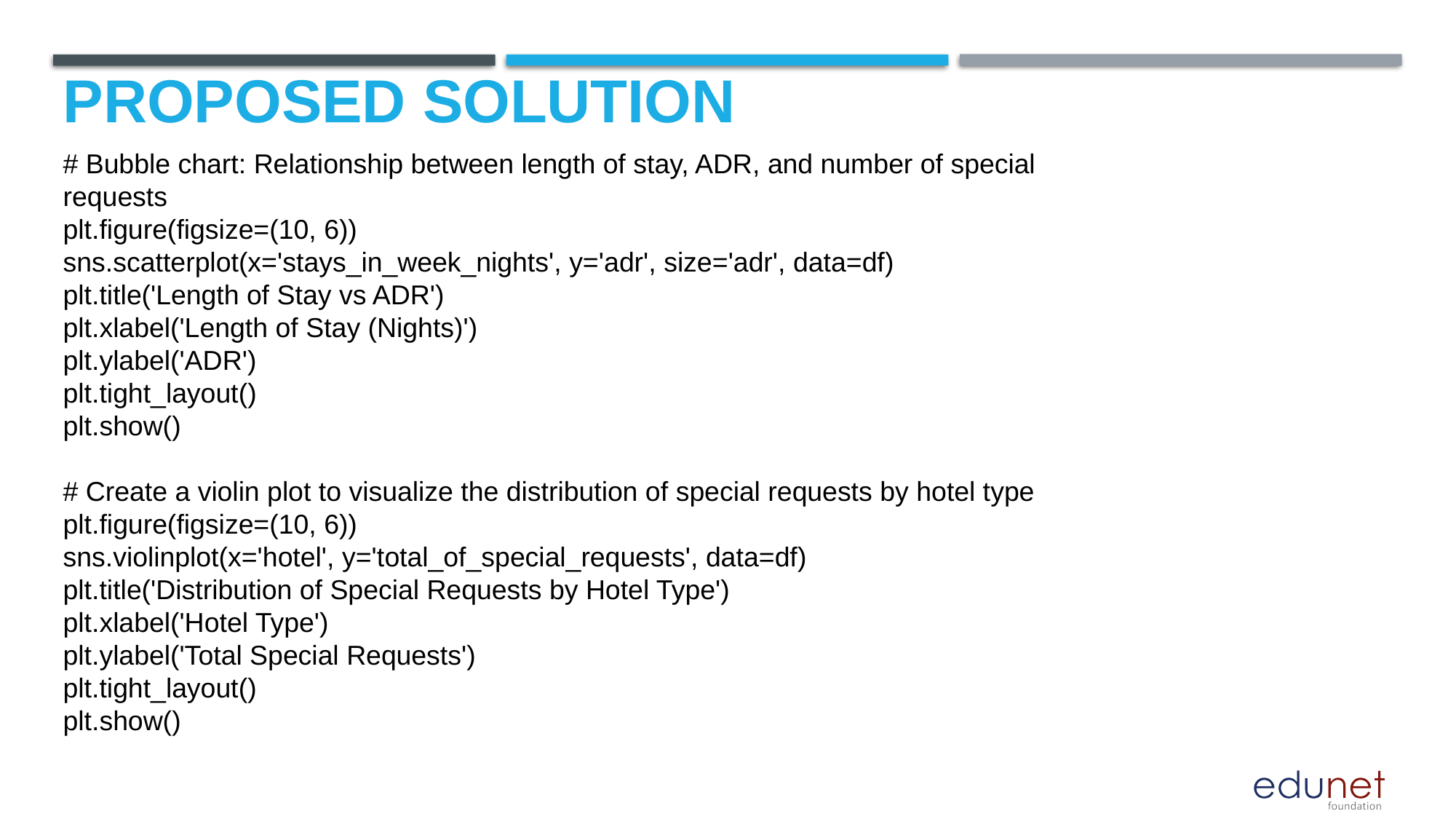

PROPOSED SOLUTION
# Bubble chart: Relationship between length of stay, ADR, and number of special requests
plt.figure(figsize=(10, 6))
sns.scatterplot(x='stays_in_week_nights', y='adr', size='adr', data=df)
plt.title('Length of Stay vs ADR')
plt.xlabel('Length of Stay (Nights)')
plt.ylabel('ADR')
plt.tight_layout()
plt.show()

# Create a violin plot to visualize the distribution of special requests by hotel type
plt.figure(figsize=(10, 6))
sns.violinplot(x='hotel', y='total_of_special_requests', data=df)
plt.title('Distribution of Special Requests by Hotel Type')
plt.xlabel('Hotel Type')
plt.ylabel('Total Special Requests')
plt.tight_layout()
plt.show()